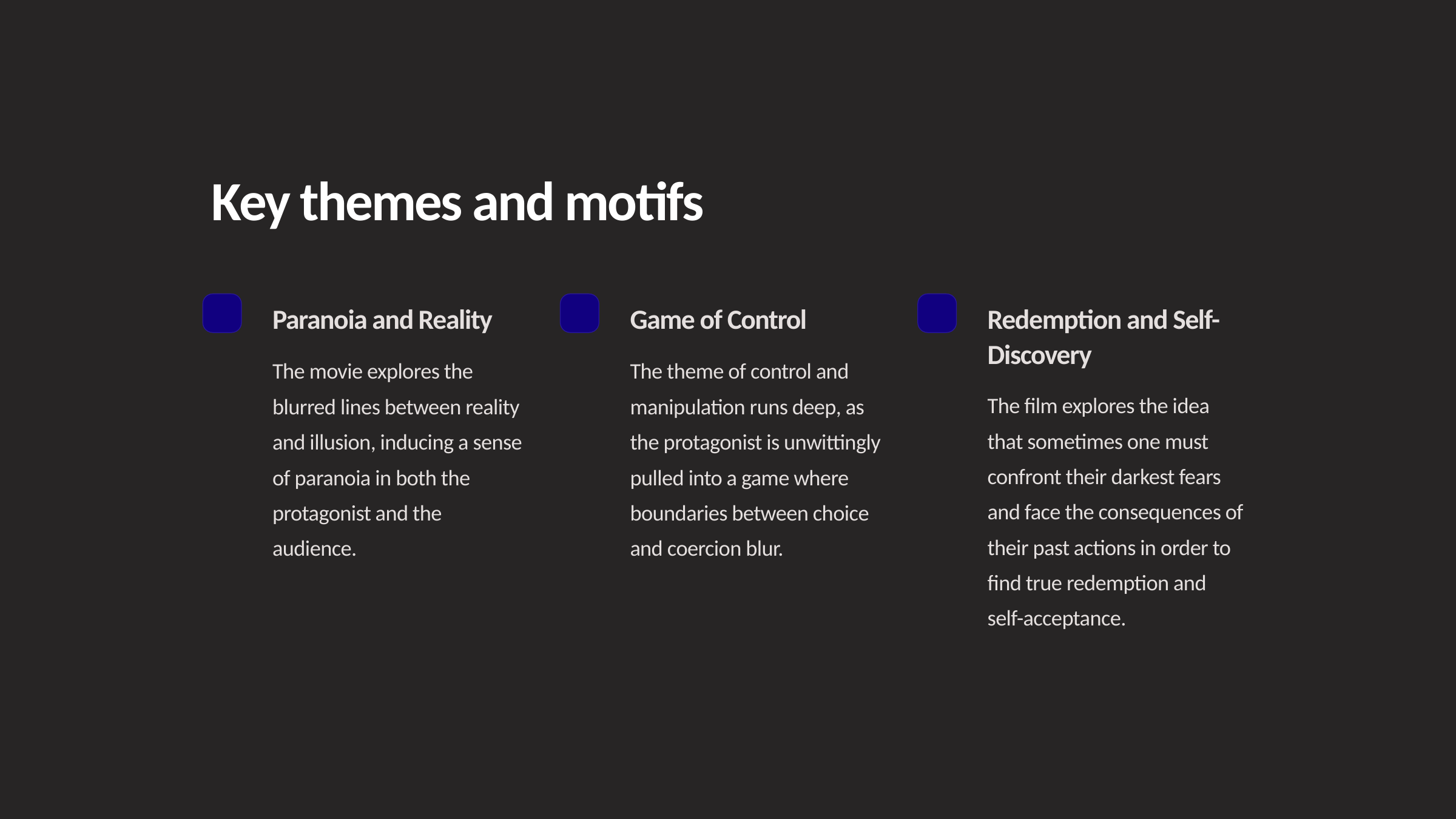

Key themes and motifs

Paranoia and Reality
Game of Control
Redemption and Self-Discovery
The movie explores the blurred lines between reality and illusion, inducing a sense of paranoia in both the protagonist and the audience.
The theme of control and manipulation runs deep, as the protagonist is unwittingly pulled into a game where boundaries between choice and coercion blur.
The film explores the idea that sometimes one must confront their darkest fears and face the consequences of their past actions in order to find true redemption and self-acceptance.